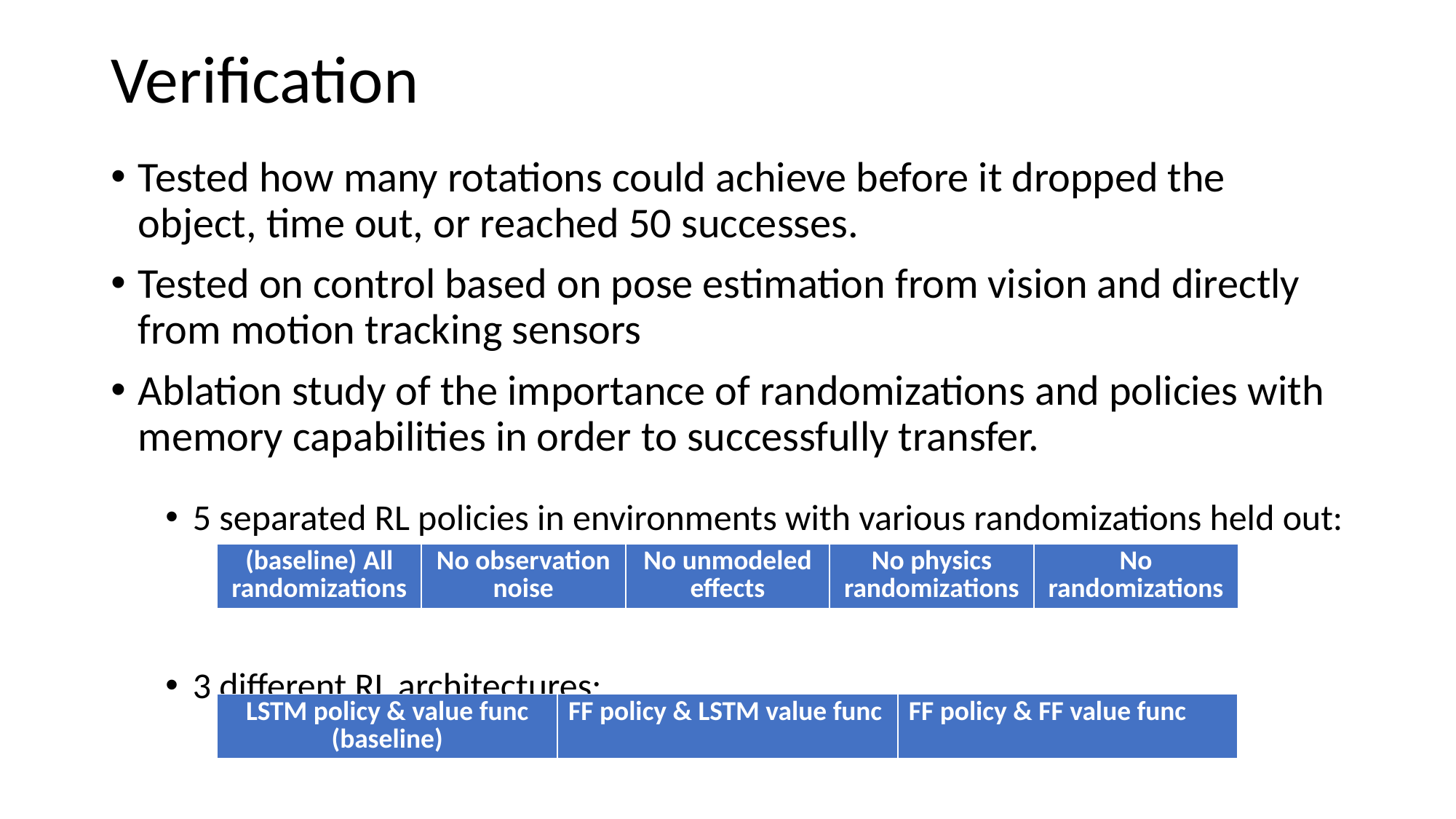

# Verification
Tested how many rotations could achieve before it dropped the object, time out, or reached 50 successes.
Tested on control based on pose estimation from vision and directly from motion tracking sensors
Ablation study of the importance of randomizations and policies with memory capabilities in order to successfully transfer.

5 separated RL policies in environments with various randomizations held out:

3 different RL architectures:

| (baseline) All randomizations | No observation noise | No unmodeled effects | No physics randomizations | No randomizations |
| --- | --- | --- | --- | --- |
| LSTM policy & value func (baseline) | FF policy & LSTM value func | FF policy & FF value func |
| --- | --- | --- |